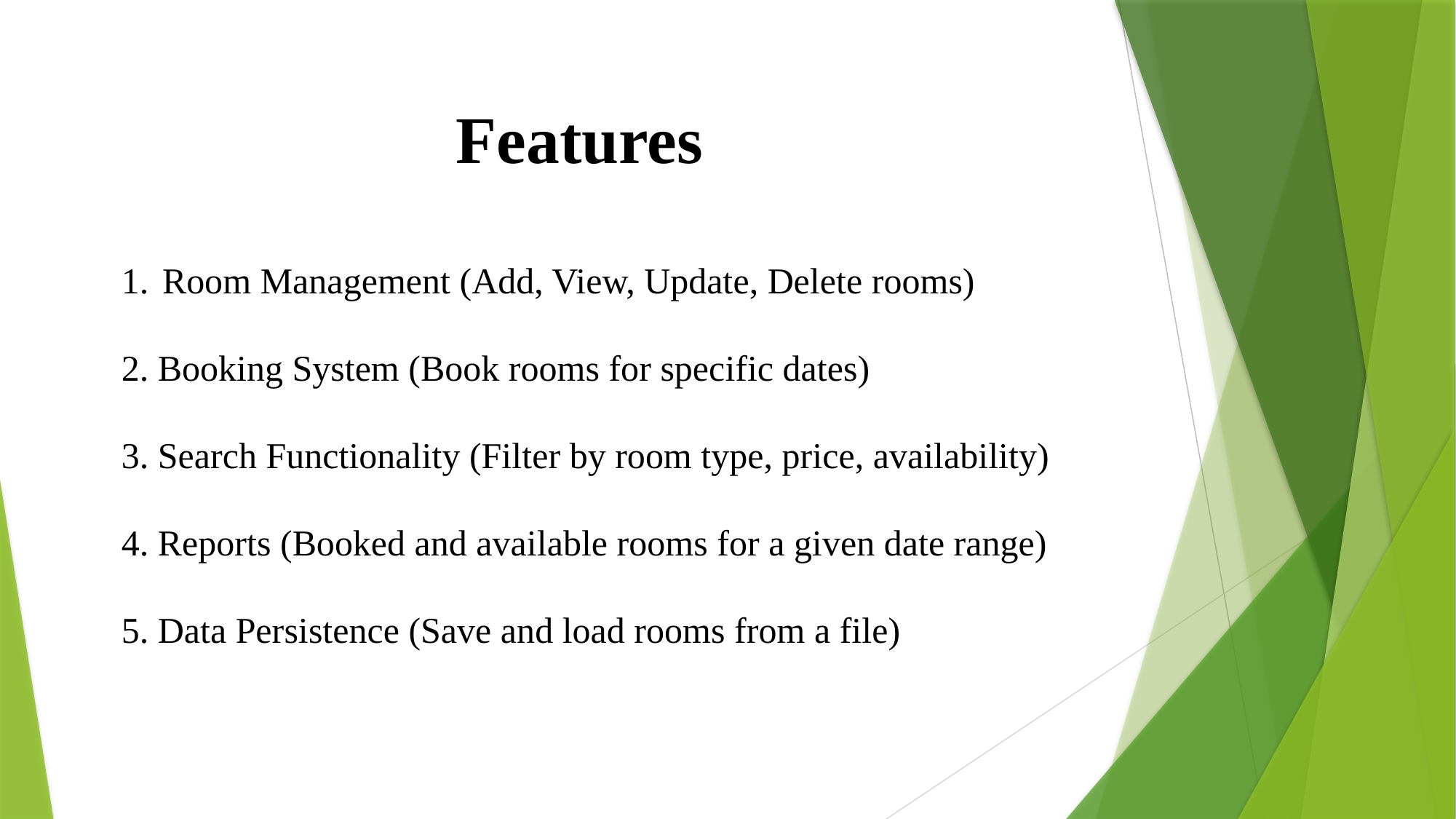

Features

Room Management (Add, View, Update, Delete rooms)

2. Booking System (Book rooms for specific dates)

3. Search Functionality (Filter by room type, price, availability)

4. Reports (Booked and available rooms for a given date range)

5. Data Persistence (Save and load rooms from a file)